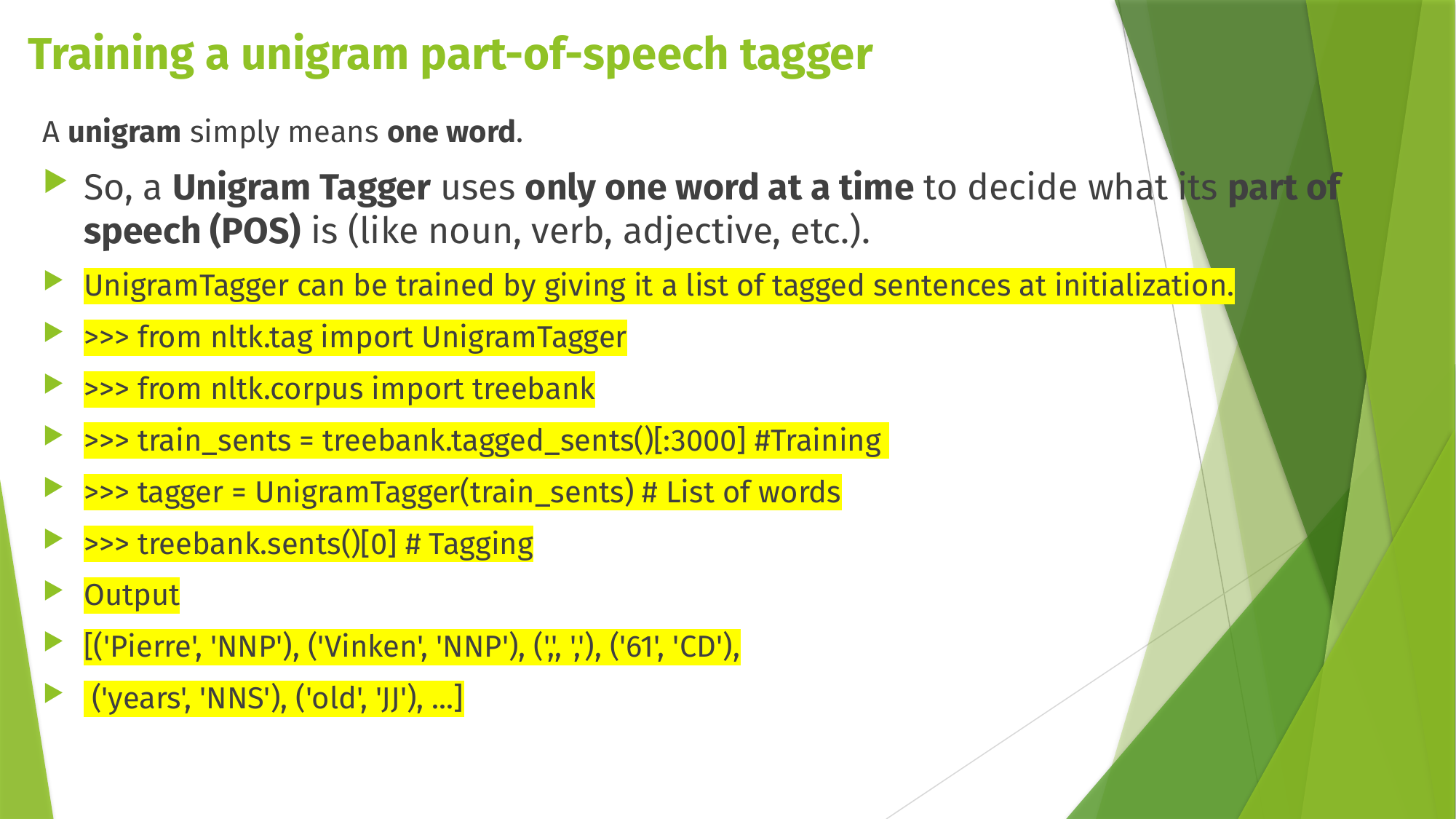

# Training a unigram part-of-speech tagger
A unigram simply means one word.
So, a Unigram Tagger uses only one word at a time to decide what its part of speech (POS) is (like noun, verb, adjective, etc.).
UnigramTagger can be trained by giving it a list of tagged sentences at initialization.
>>> from nltk.tag import UnigramTagger
>>> from nltk.corpus import treebank
>>> train_sents = treebank.tagged_sents()[:3000] #Training
>>> tagger = UnigramTagger(train_sents) # List of words
>>> treebank.sents()[0] # Tagging
Output
[('Pierre', 'NNP'), ('Vinken', 'NNP'), (',', ','), ('61', 'CD'),
 ('years', 'NNS'), ('old', 'JJ'), ...]